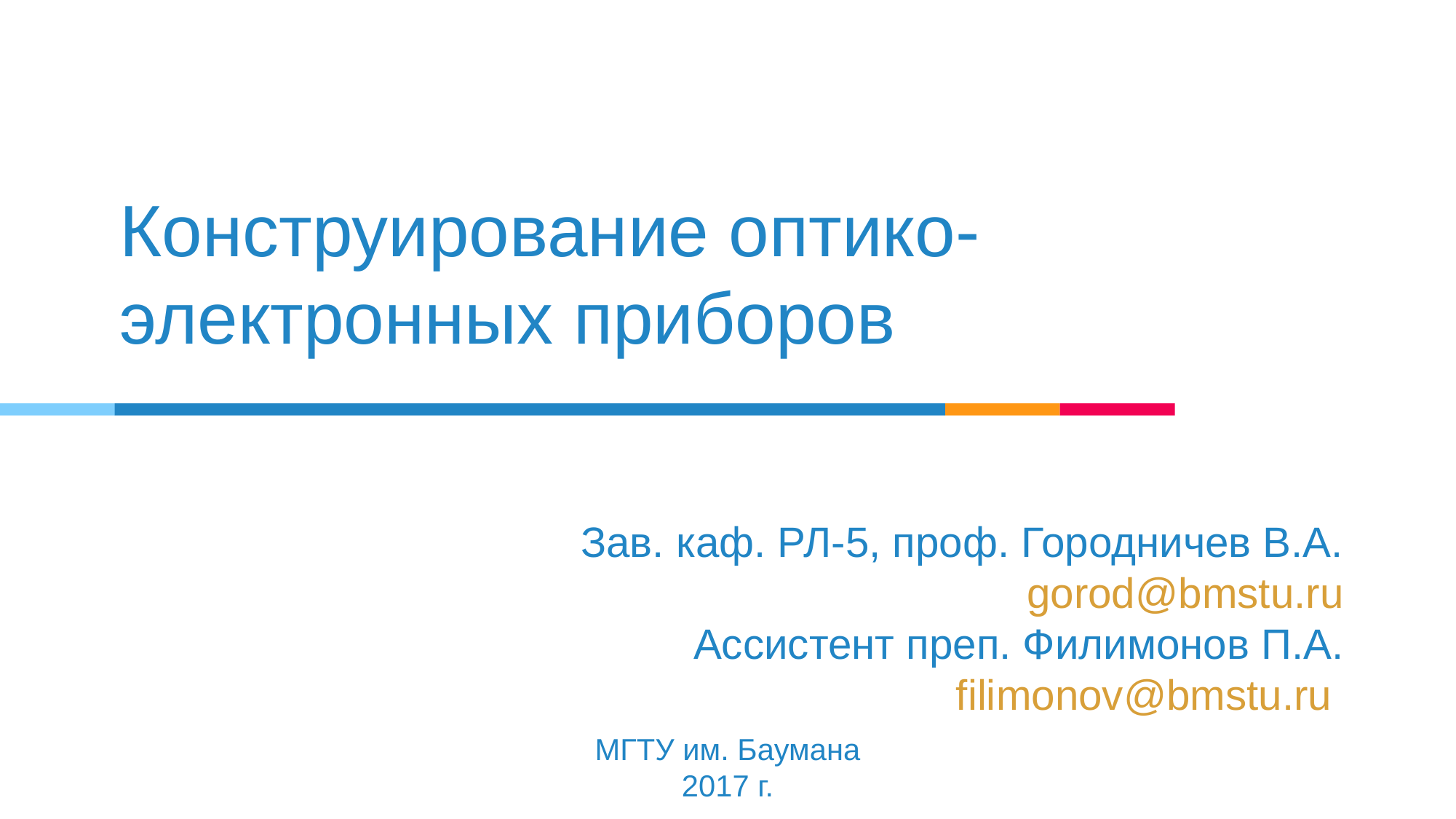

# Конструирование оптико-электронных приборов
Зав. каф. РЛ-5, проф. Городничев В.А.
gorod@bmstu.ru
Ассистент преп. Филимонов П.А.
filimonov@bmstu.ru
МГТУ им. Баумана
2017 г.